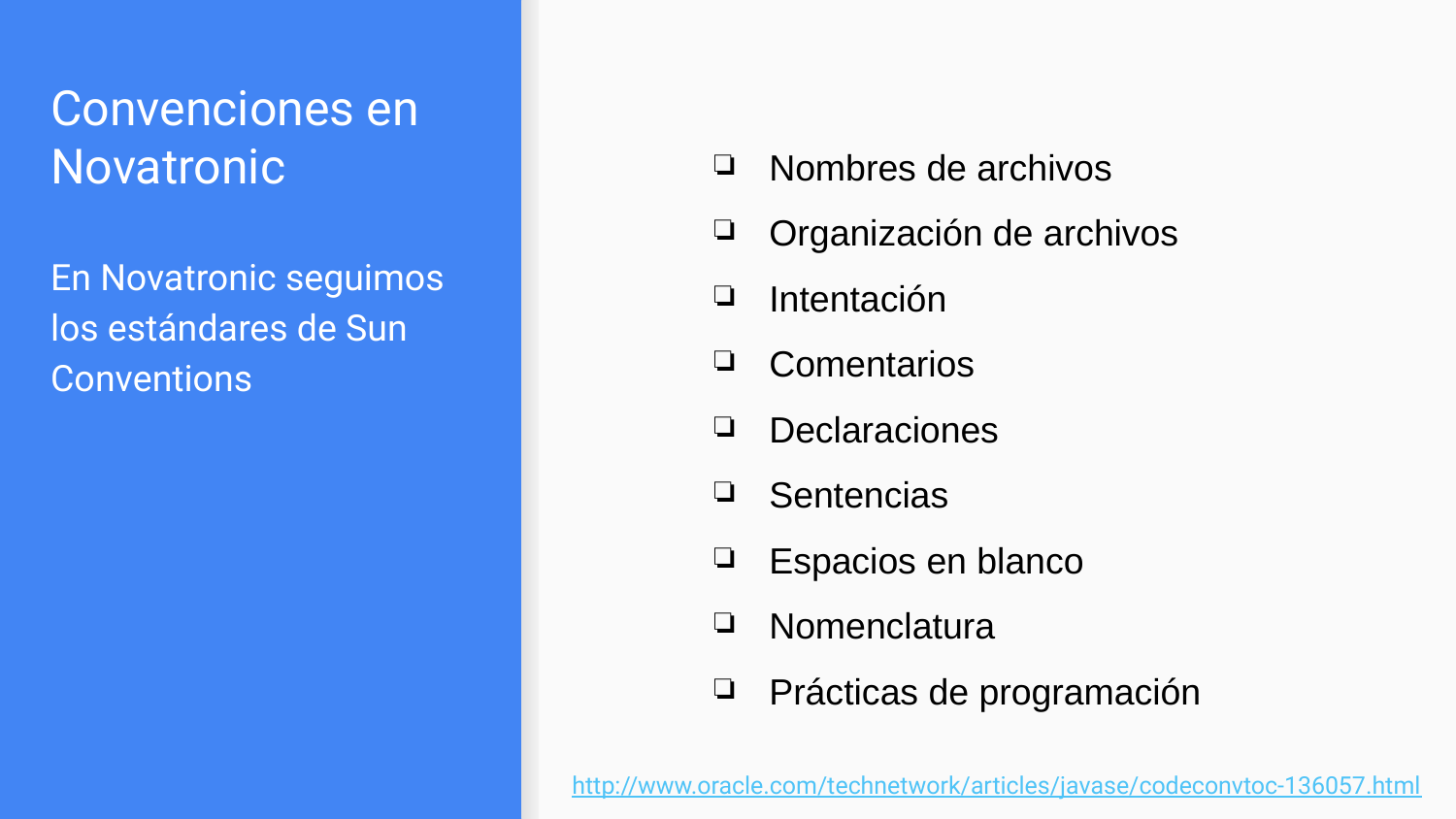

# Convenciones en Novatronic
Nombres de archivos
Organización de archivos
Intentación
Comentarios
Declaraciones
Sentencias
Espacios en blanco
Nomenclatura
Prácticas de programación
En Novatronic seguimos los estándares de Sun Conventions

http://www.oracle.com/technetwork/articles/javase/codeconvtoc-136057.html